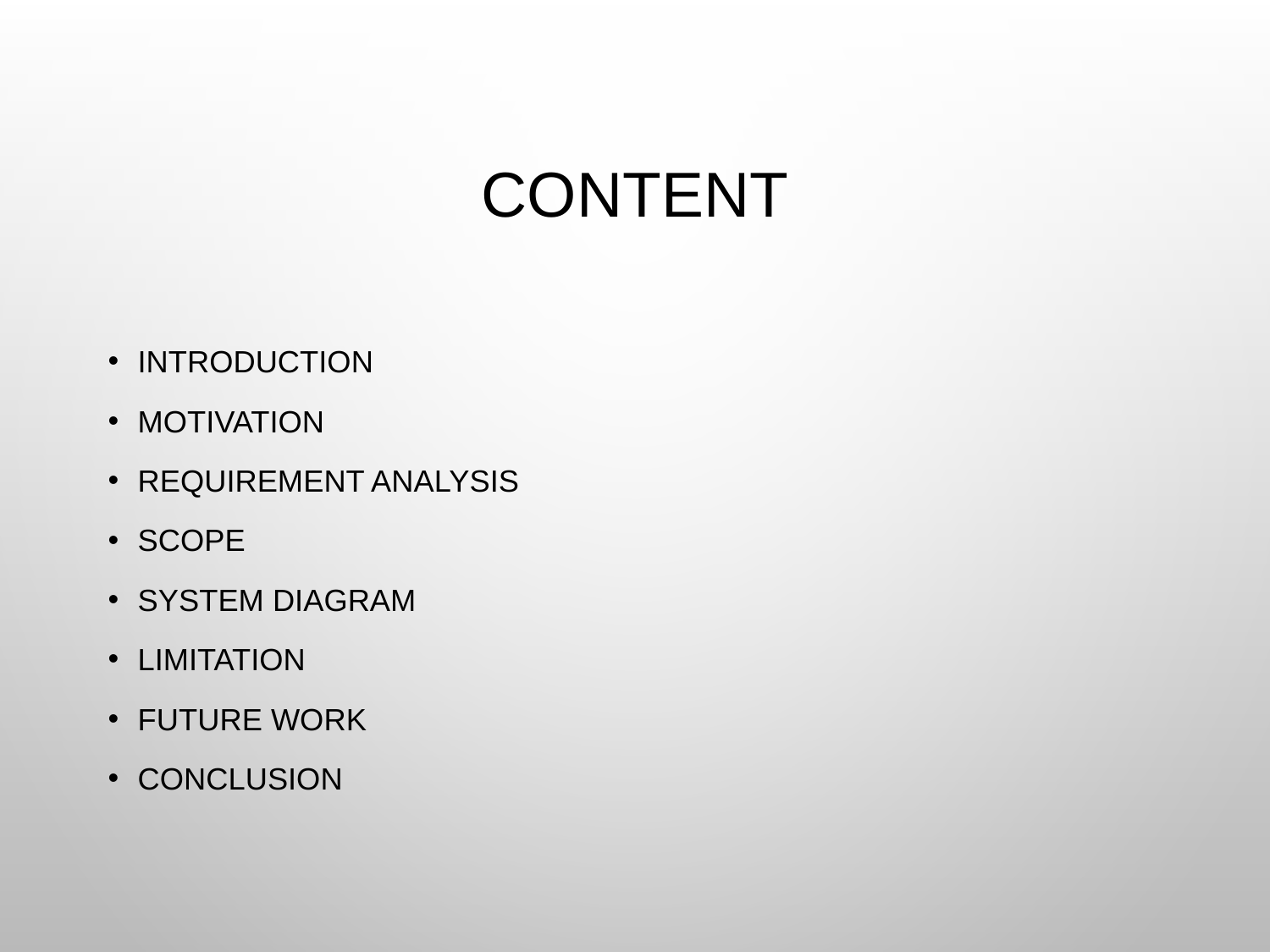

# Content
Introduction
Motivation
Requirement analysis
Scope
System diagram
Limitation
Future Work
Conclusion